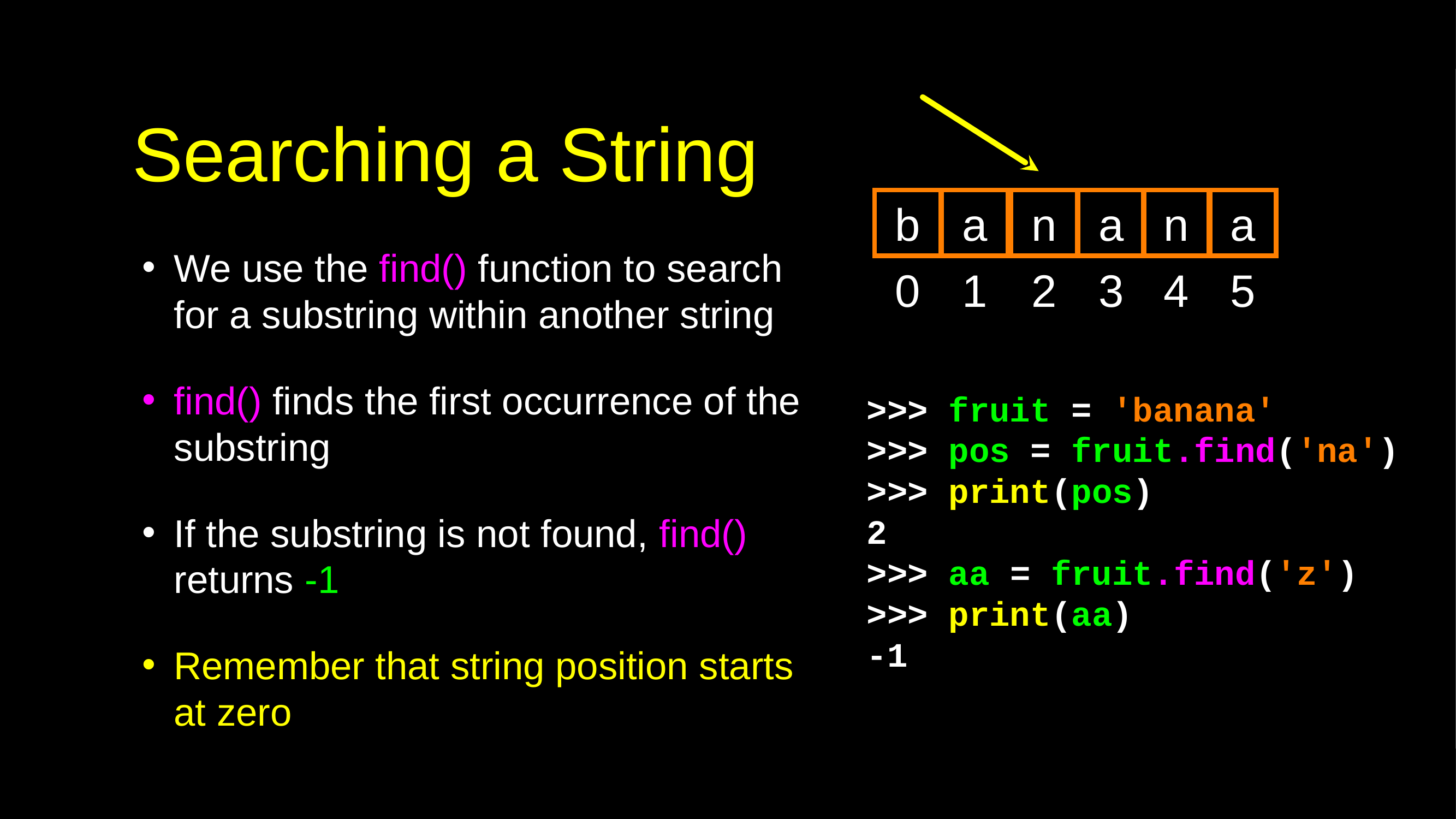

# Searching a String
b
a
n
a
n
a
We use the find() function to search for a substring within another string
find() finds the first occurrence of the substring
If the substring is not found, find() returns -1
Remember that string position starts at zero
0
1
2
3
4
5
>>> fruit = 'banana'
>>> pos = fruit.find('na')
>>> print(pos)
2
>>> aa = fruit.find('z')
>>> print(aa)
-1